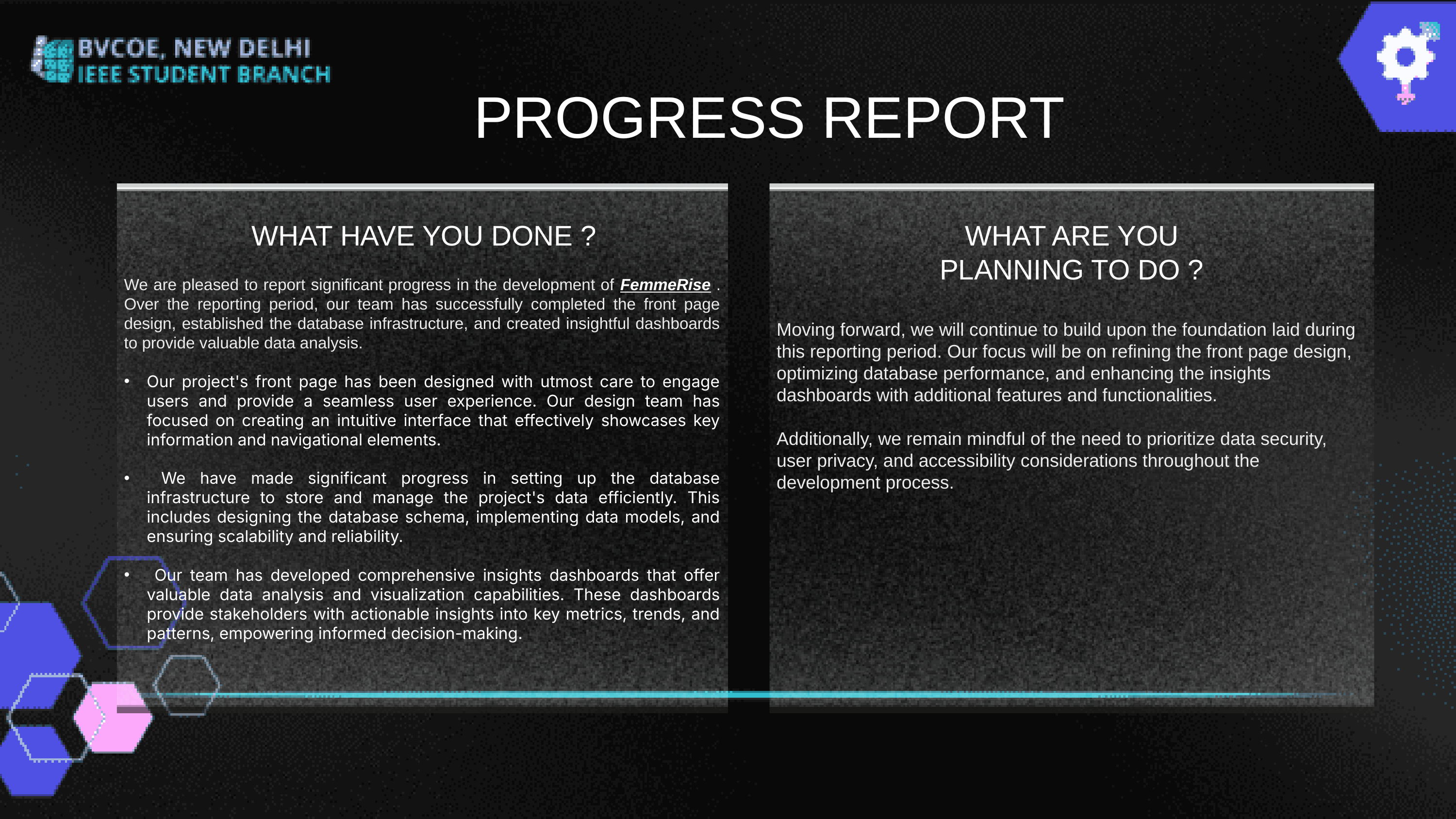

PROGRESS REPORT

We are pleased to report significant progress in the development of FemmeRise . Over the reporting period, our team has successfully completed the front page design, established the database infrastructure, and created insightful dashboards to provide valuable data analysis.

Our project's front page has been designed with utmost care to engage users and provide a seamless user experience. Our design team has focused on creating an intuitive interface that effectively showcases key information and navigational elements.

 We have made significant progress in setting up the database infrastructure to store and manage the project's data efficiently. This includes designing the database schema, implementing data models, and ensuring scalability and reliability.

 Our team has developed comprehensive insights dashboards that offer valuable data analysis and visualization capabilities. These dashboards provide stakeholders with actionable insights into key metrics, trends, and patterns, empowering informed decision-making.

Moving forward, we will continue to build upon the foundation laid during this reporting period. Our focus will be on refining the front page design, optimizing database performance, and enhancing the insights dashboards with additional features and functionalities.

Additionally, we remain mindful of the need to prioritize data security, user privacy, and accessibility considerations throughout the development process.

WHAT HAVE YOU DONE ?
WHAT ARE YOU PLANNING TO DO ?